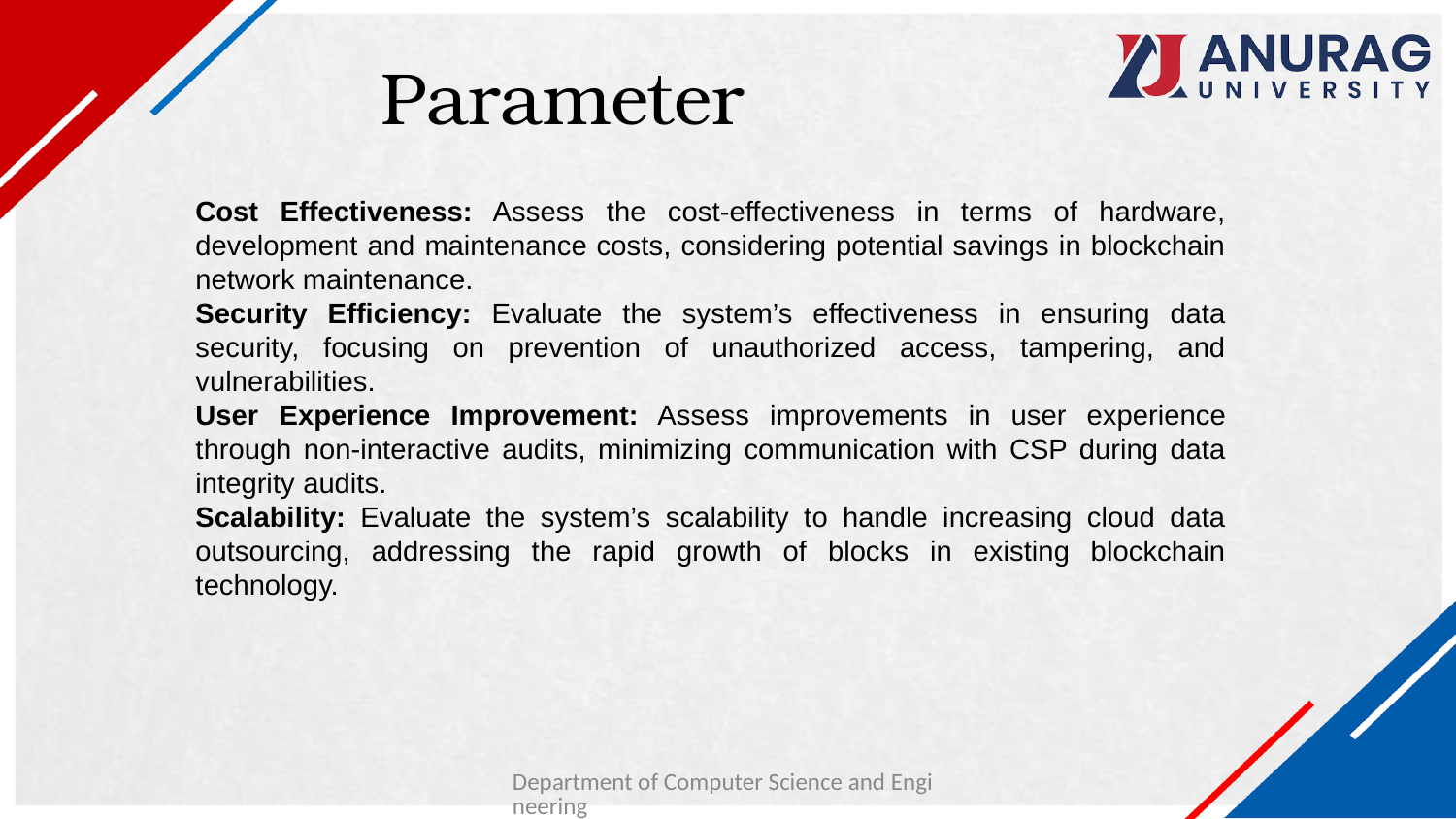

# Parameter
Cost Effectiveness: Assess the cost-effectiveness in terms of hardware, development and maintenance costs, considering potential savings in blockchain network maintenance.
Security Efficiency: Evaluate the system’s effectiveness in ensuring data security, focusing on prevention of unauthorized access, tampering, and vulnerabilities.
User Experience Improvement: Assess improvements in user experience through non-interactive audits, minimizing communication with CSP during data integrity audits.
Scalability: Evaluate the system’s scalability to handle increasing cloud data outsourcing, addressing the rapid growth of blocks in existing blockchain technology.

Department of Computer Science and Engineering
10